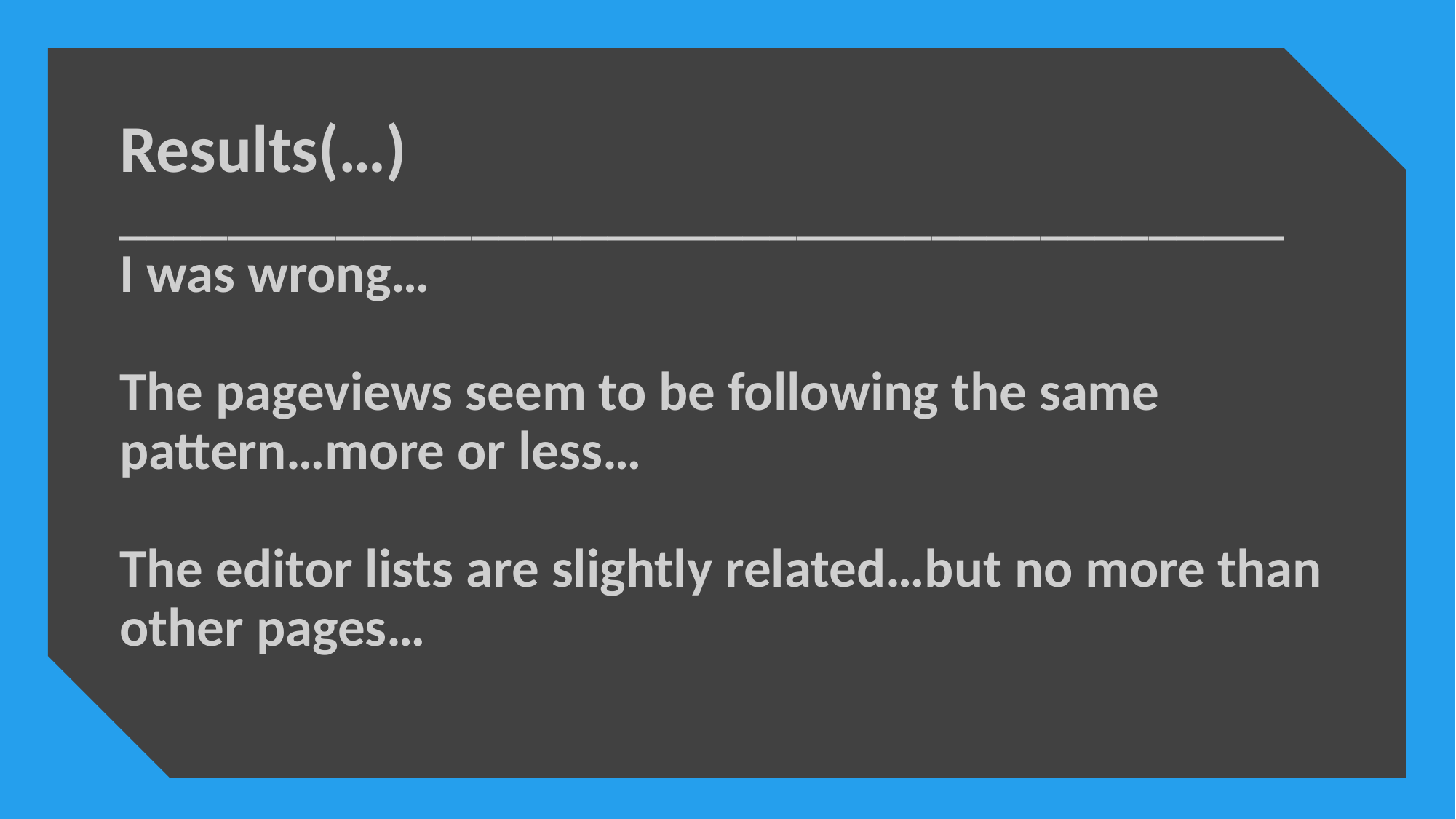

Results(…)
___________________________________________
I was wrong…

The pageviews seem to be following the same pattern…more or less…

The editor lists are slightly related…but no more than other pages…